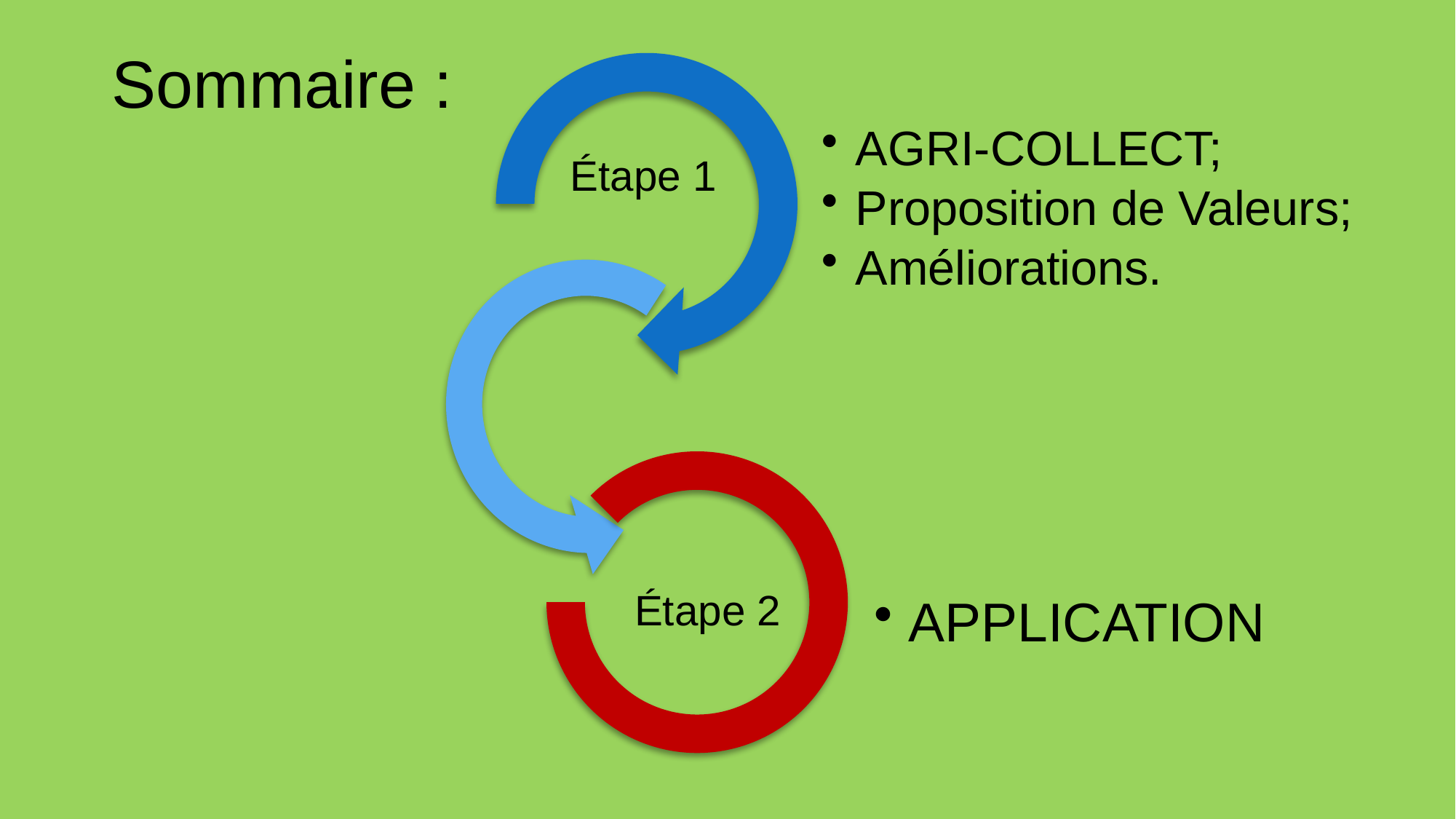

# Sommaire :
AGRI-COLLECT;
Proposition de Valeurs;
Améliorations.
Étape 1

APPLICATION

Étape 2